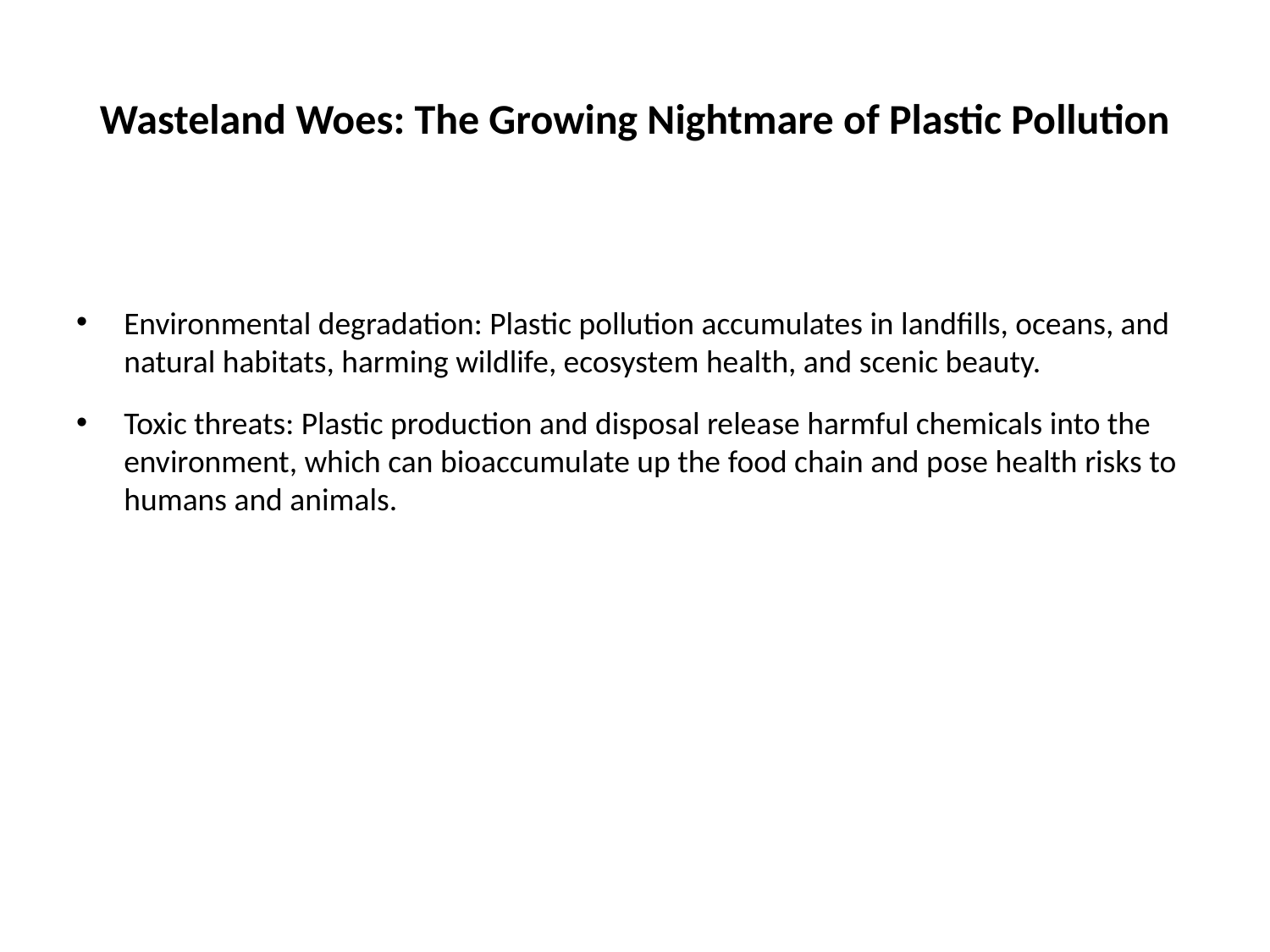

# Wasteland Woes: The Growing Nightmare of Plastic Pollution

Environmental degradation: Plastic pollution accumulates in landfills, oceans, and natural habitats, harming wildlife, ecosystem health, and scenic beauty.
Toxic threats: Plastic production and disposal release harmful chemicals into the environment, which can bioaccumulate up the food chain and pose health risks to humans and animals.